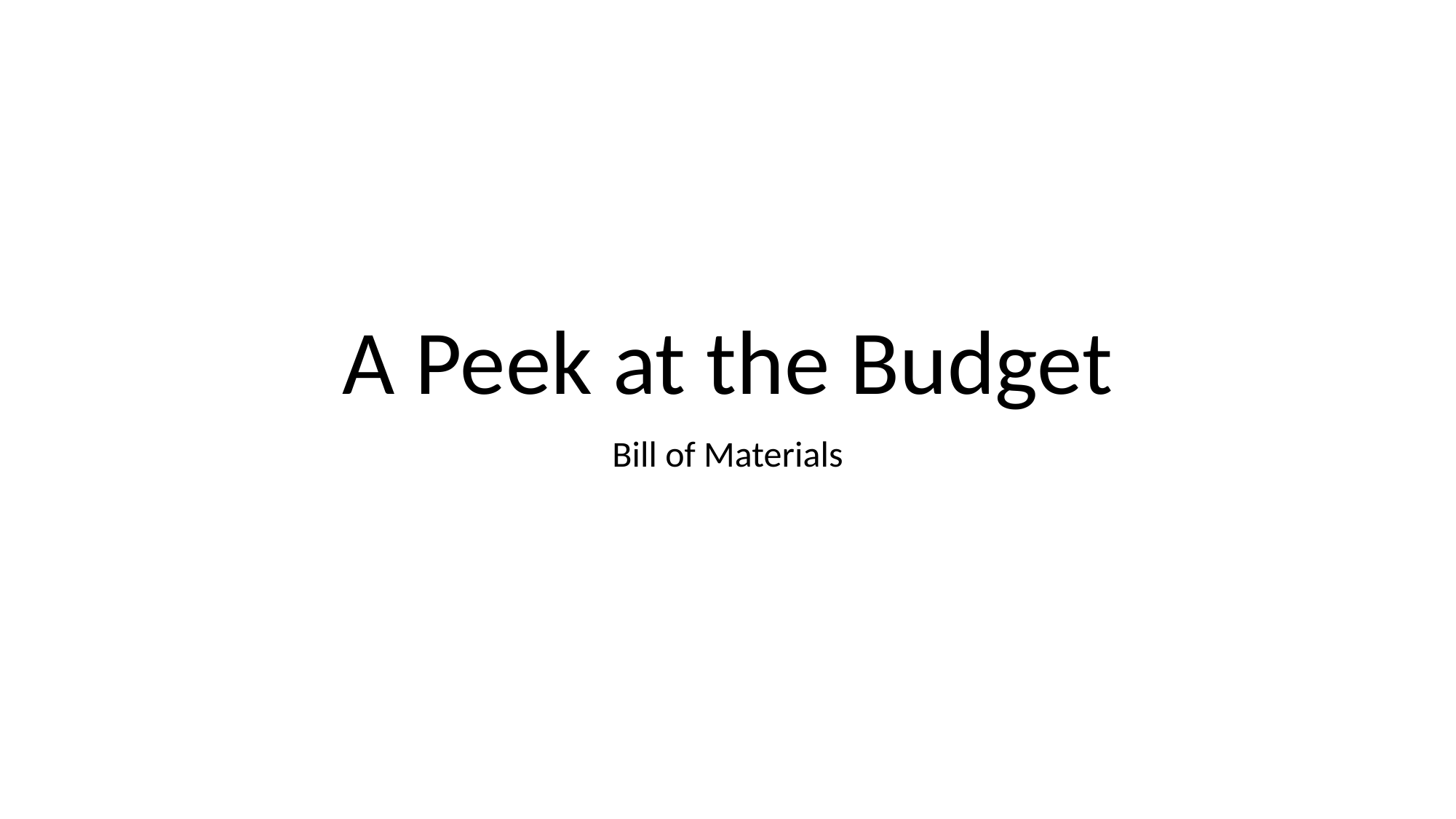

# A Peek at the Budget
Bill of Materials